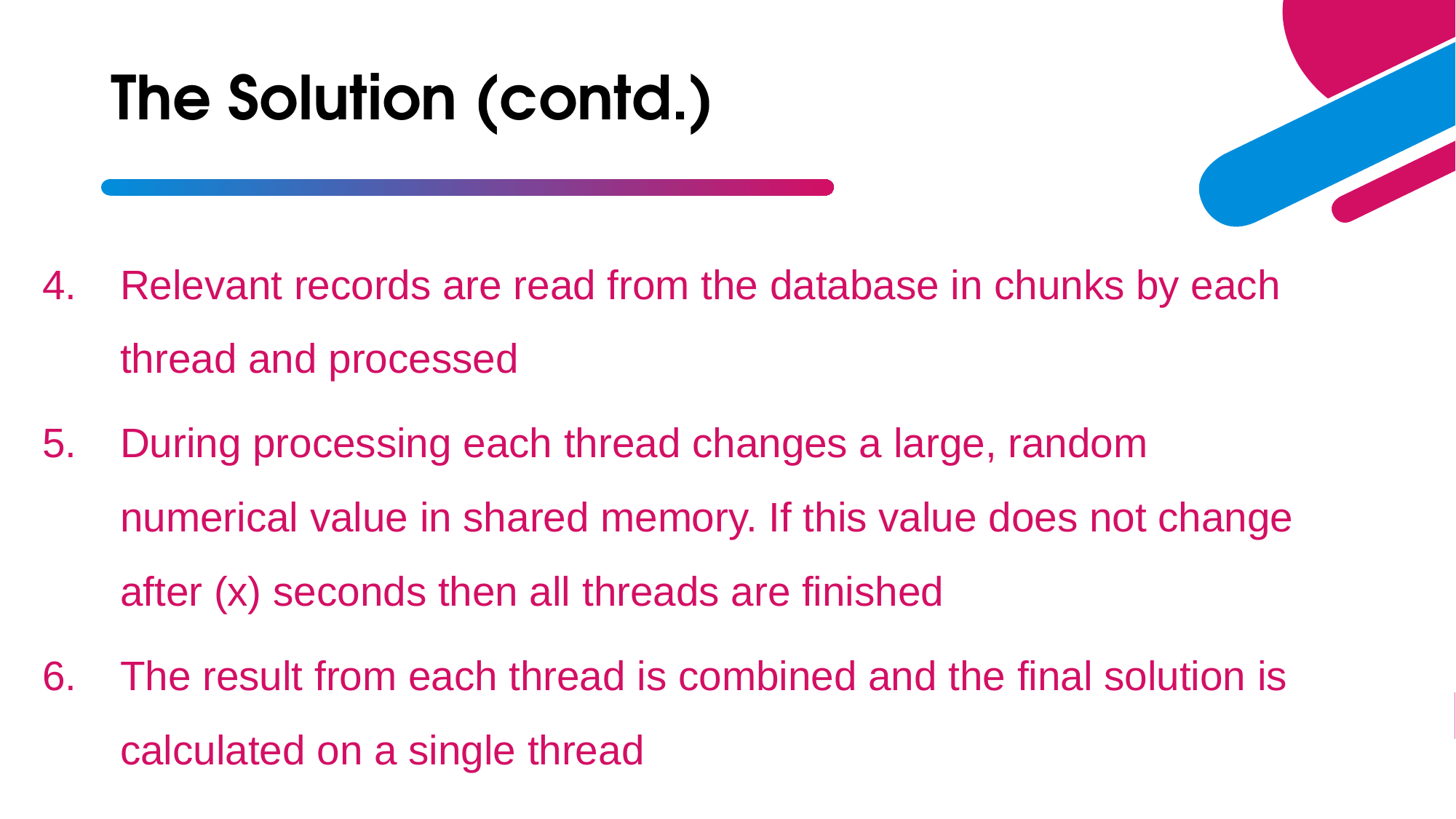

# The Solution (contd.)
Relevant records are read from the database in chunks by each thread and processed
During processing each thread changes a large, random numerical value in shared memory. If this value does not change after (x) seconds then all threads are finished
The result from each thread is combined and the final solution is calculated on a single thread

ADD A FOOTER
18